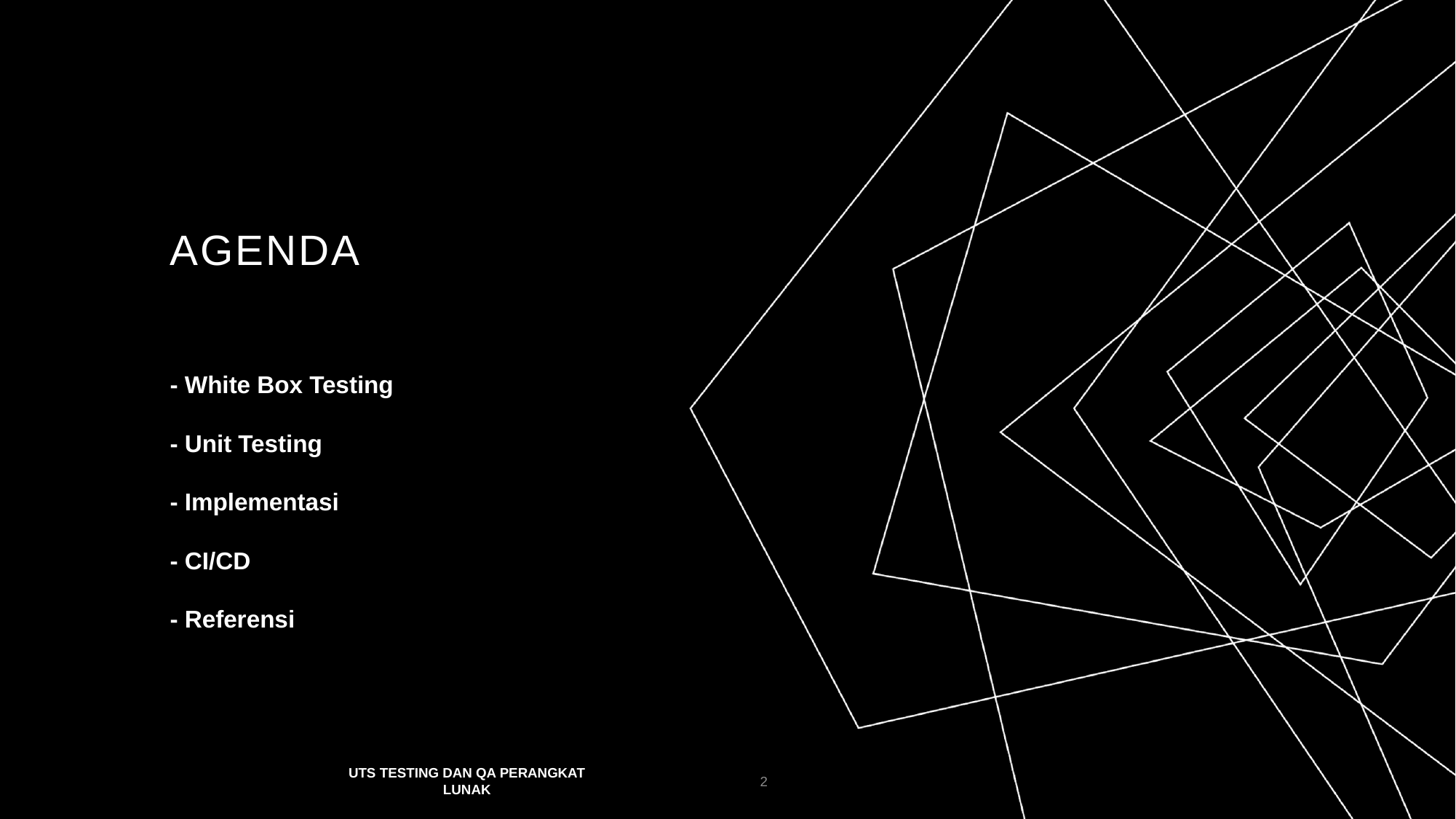

# AGENDA
- White Box Testing
- Unit Testing
- Implementasi
- CI/CD
- Referensi
UTS TESTING DAN QA PERANGKAT LUNAK
2